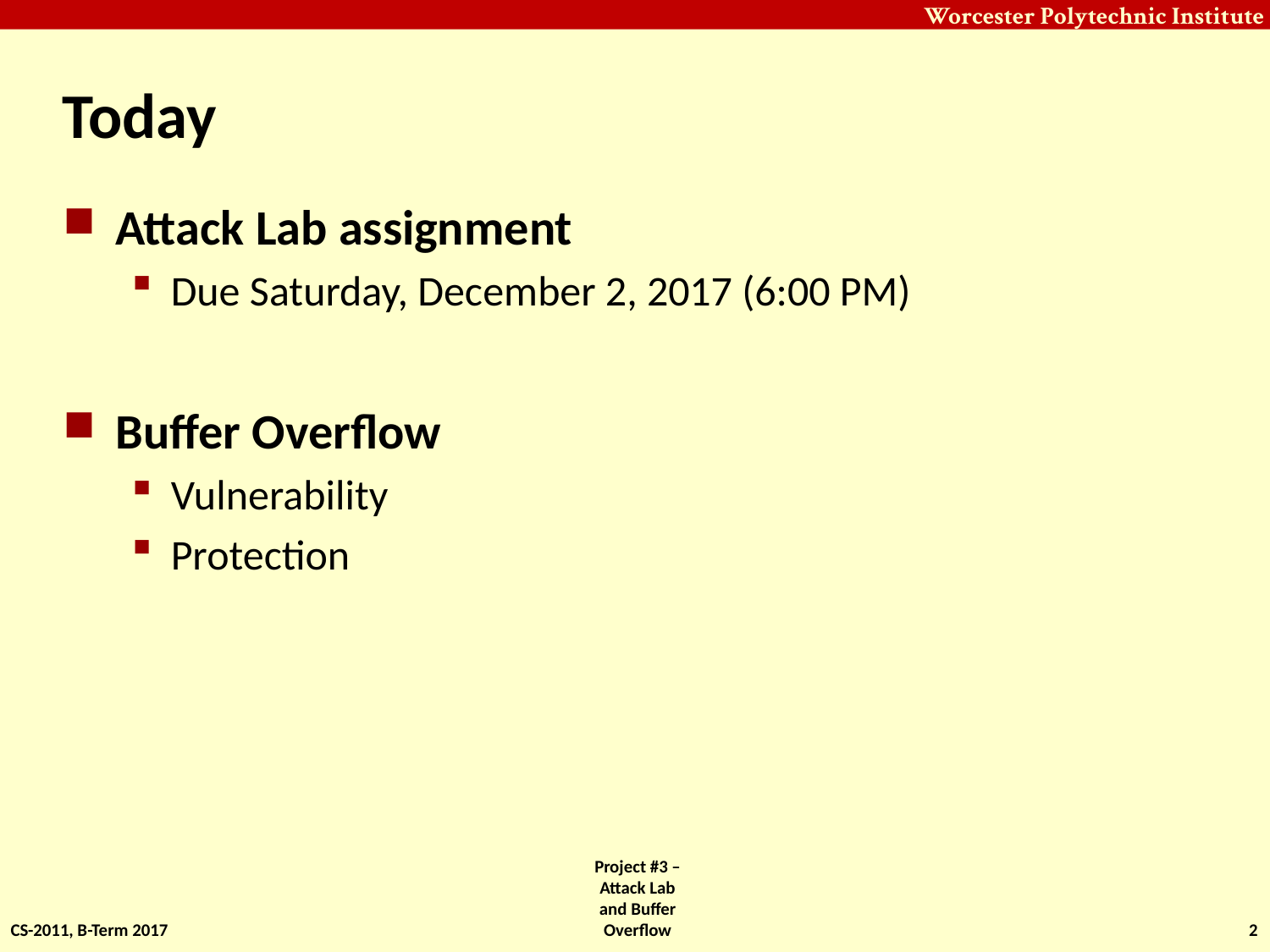

# Today
Attack Lab assignment
Due Saturday, December 2, 2017 (6:00 PM)

Buffer Overflow
Vulnerability
Protection
CS-2011, B-Term 2017
Project #3 – Attack Lab and Buffer Overflow
2